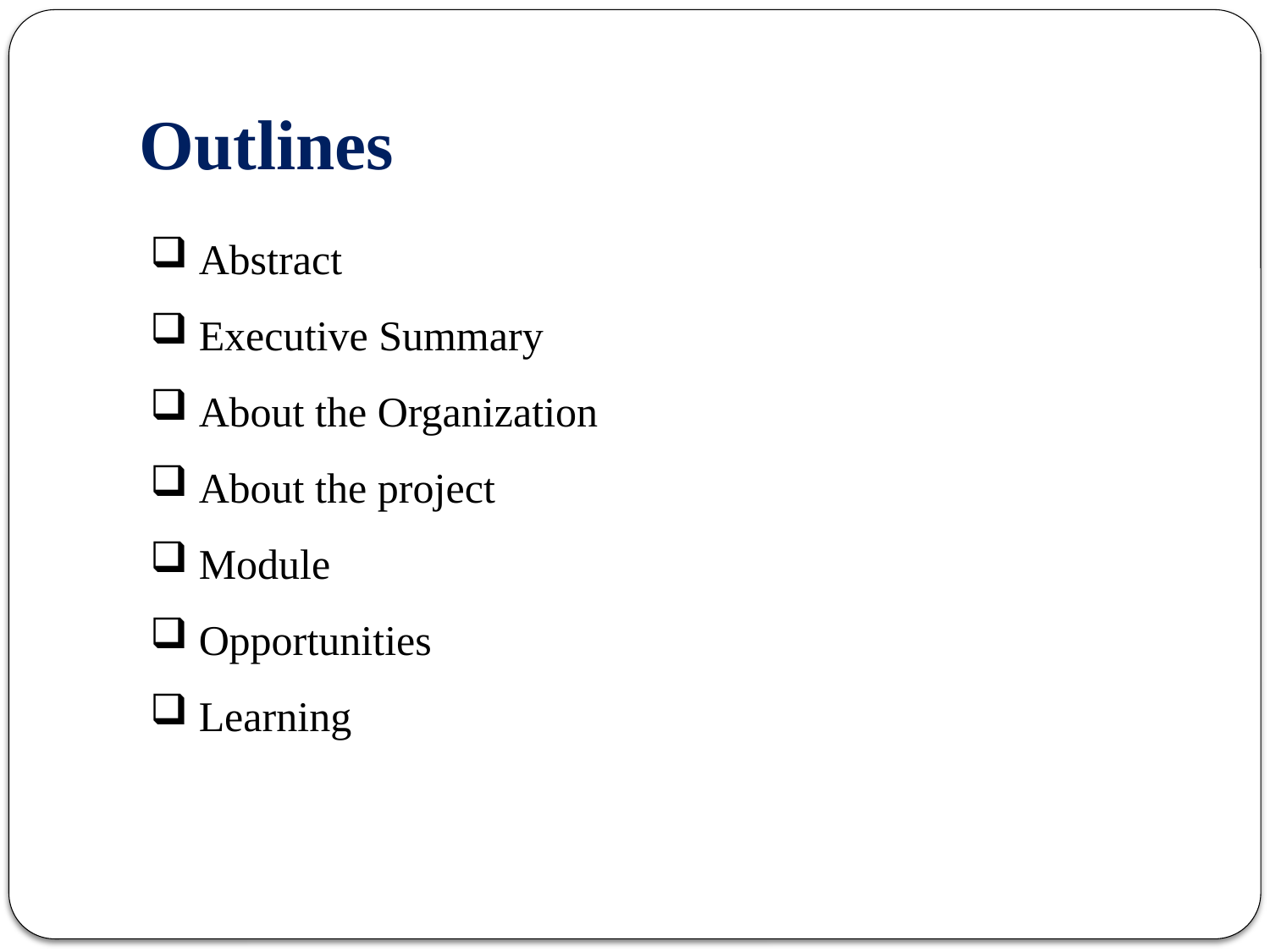

# Outlines
 Abstract
 Executive Summary
 About the Organization
 About the project
 Module
 Opportunities
 Learning